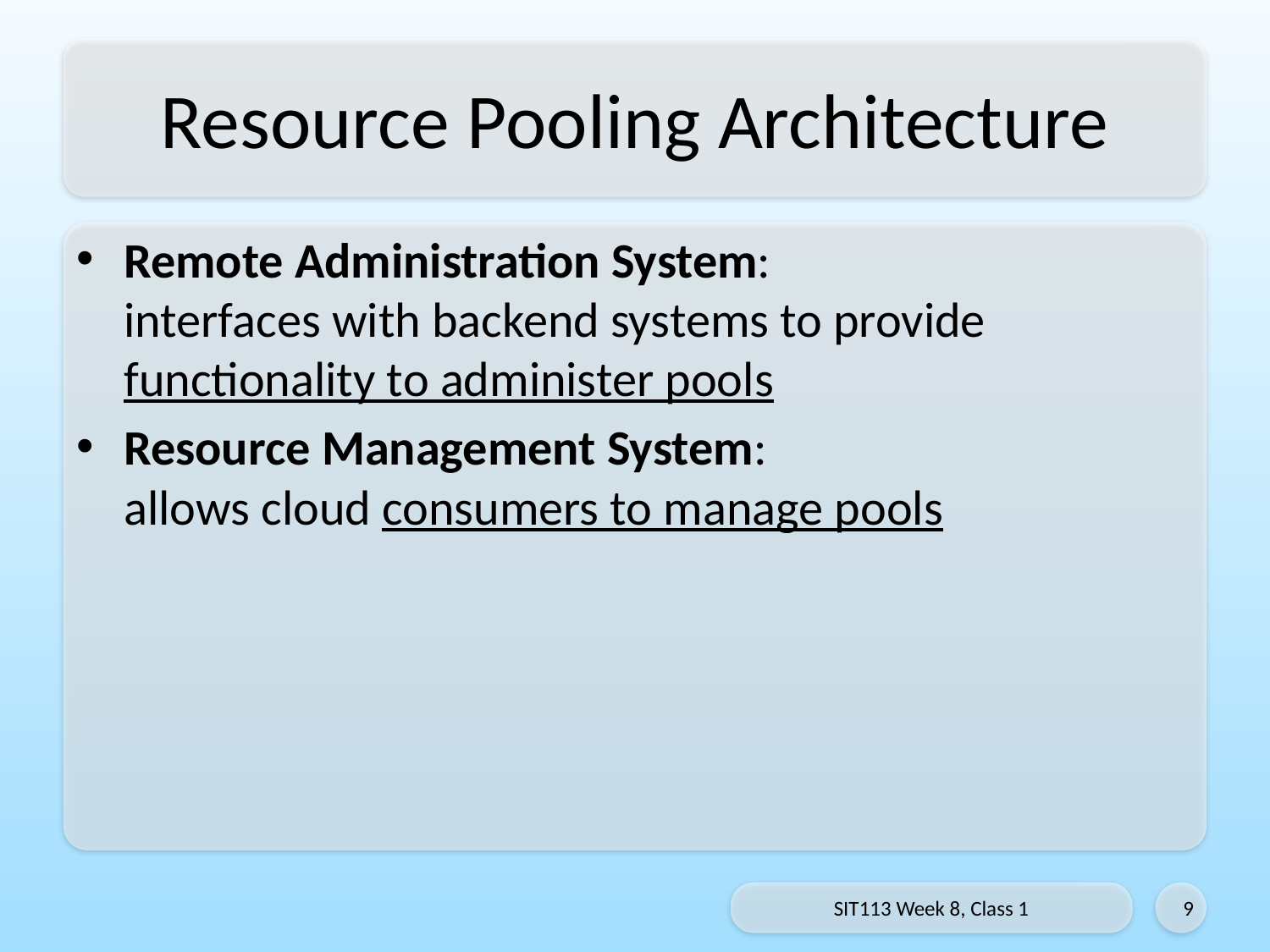

# Resource Pooling Architecture
Remote Administration System:
interfaces with backend systems to provide functionality to administer pools
Resource Management System:
allows cloud consumers to manage pools
SIT113 Week 8, Class 1
9